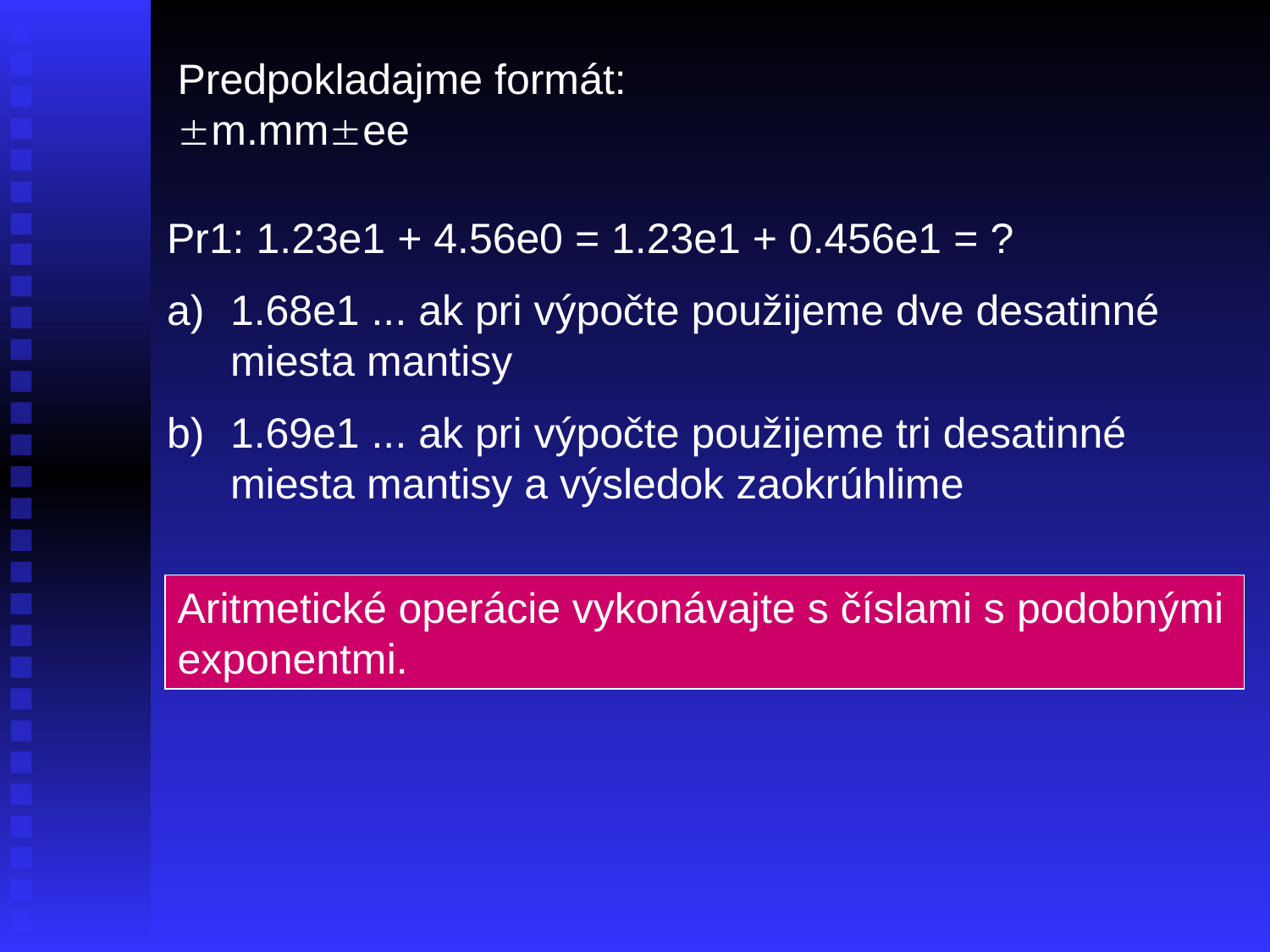

Predpokladajme formát:
±m.mm±ee
Pr1: 1.23e1 + 4.56e0 = 1.23e1 + 0.456e1 = ?
1.68e1 ... ak pri výpočte použijeme dve desatinné miesta mantisy
1.69e1 ... ak pri výpočte použijeme tri desatinné miesta mantisy a výsledok zaokrúhlime
Aritmetické operácie vykonávajte s číslami s podobnými exponentmi.